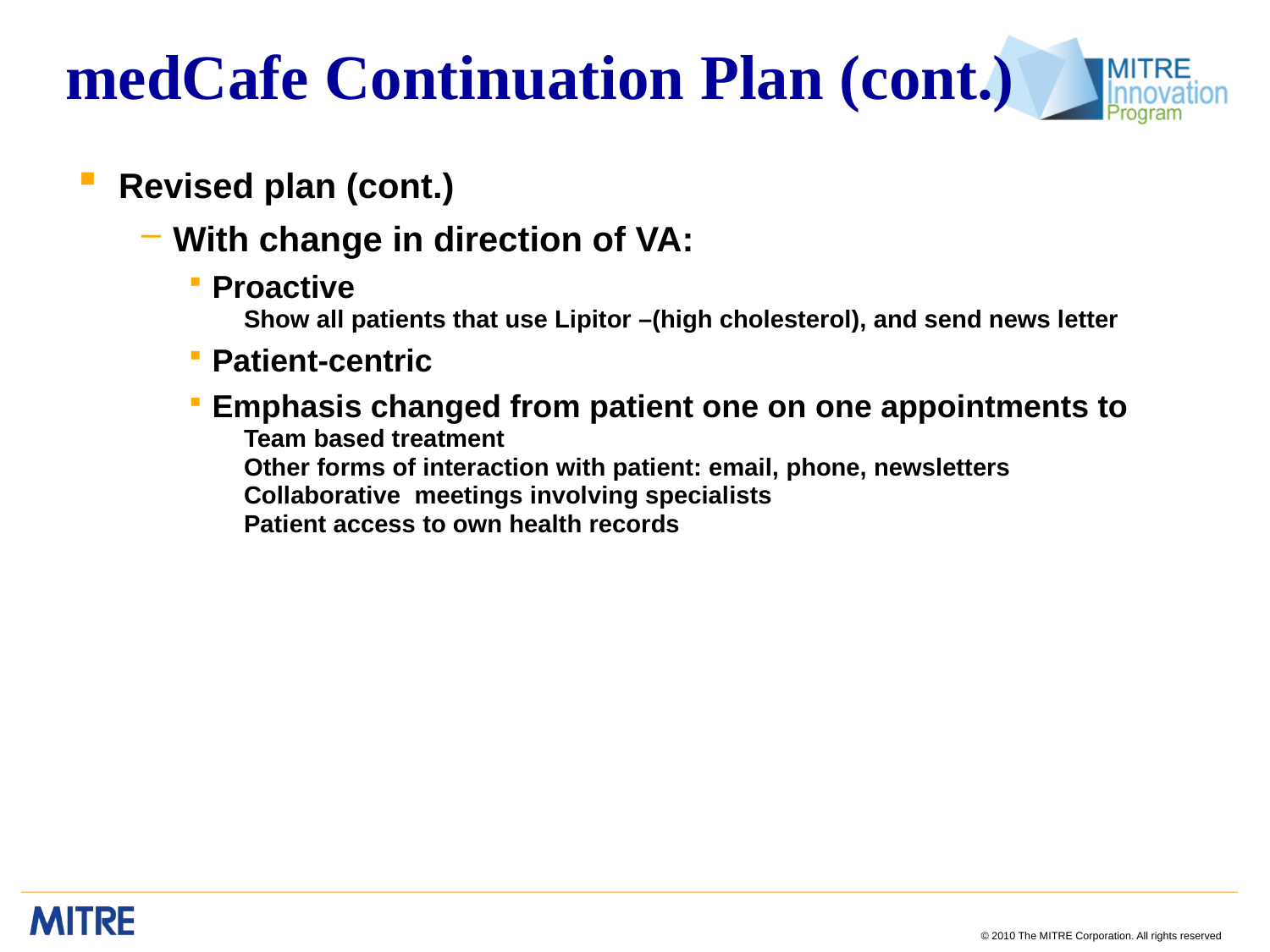

# medCafe Continuation	Plan (cont.)
Revised plan (cont.)
With change in direction of VA:
Proactive
Show all patients that use Lipitor –(high cholesterol), and send news letter
Patient-centric
Emphasis changed from patient one on one appointments to
Team based treatment
Other forms of interaction with patient: email, phone, newsletters
Collaborative  meetings involving specialists
Patient access to own health records